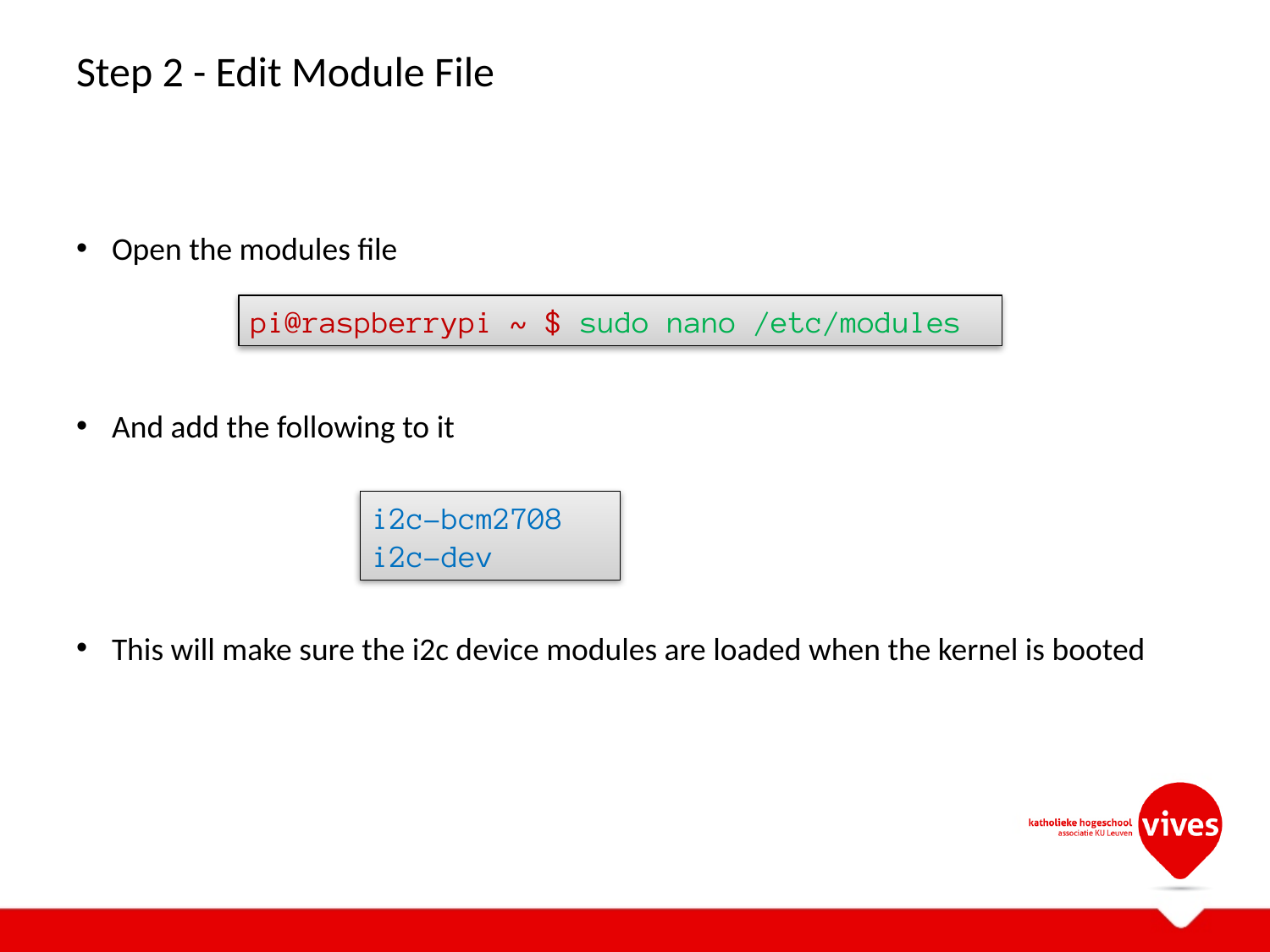

# Step 2 - Edit Module File
Open the modules file

And add the following to it

This will make sure the i2c device modules are loaded when the kernel is booted

pi@raspberrypi ~ $ sudo nano /etc/modules
i2c-bcm2708
i2c-dev